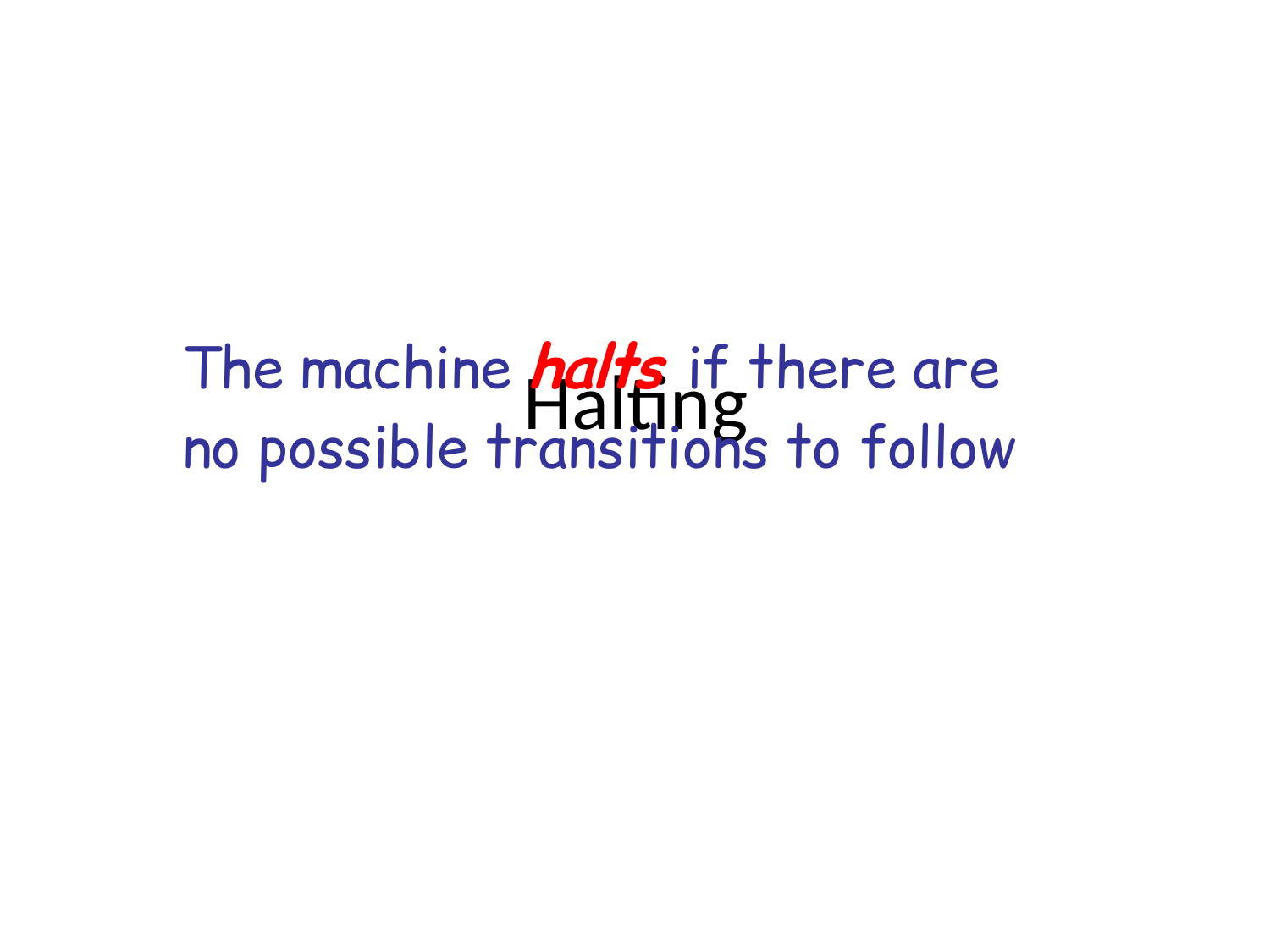

# Halting
The machine halts if there are  no possible transitions to follow